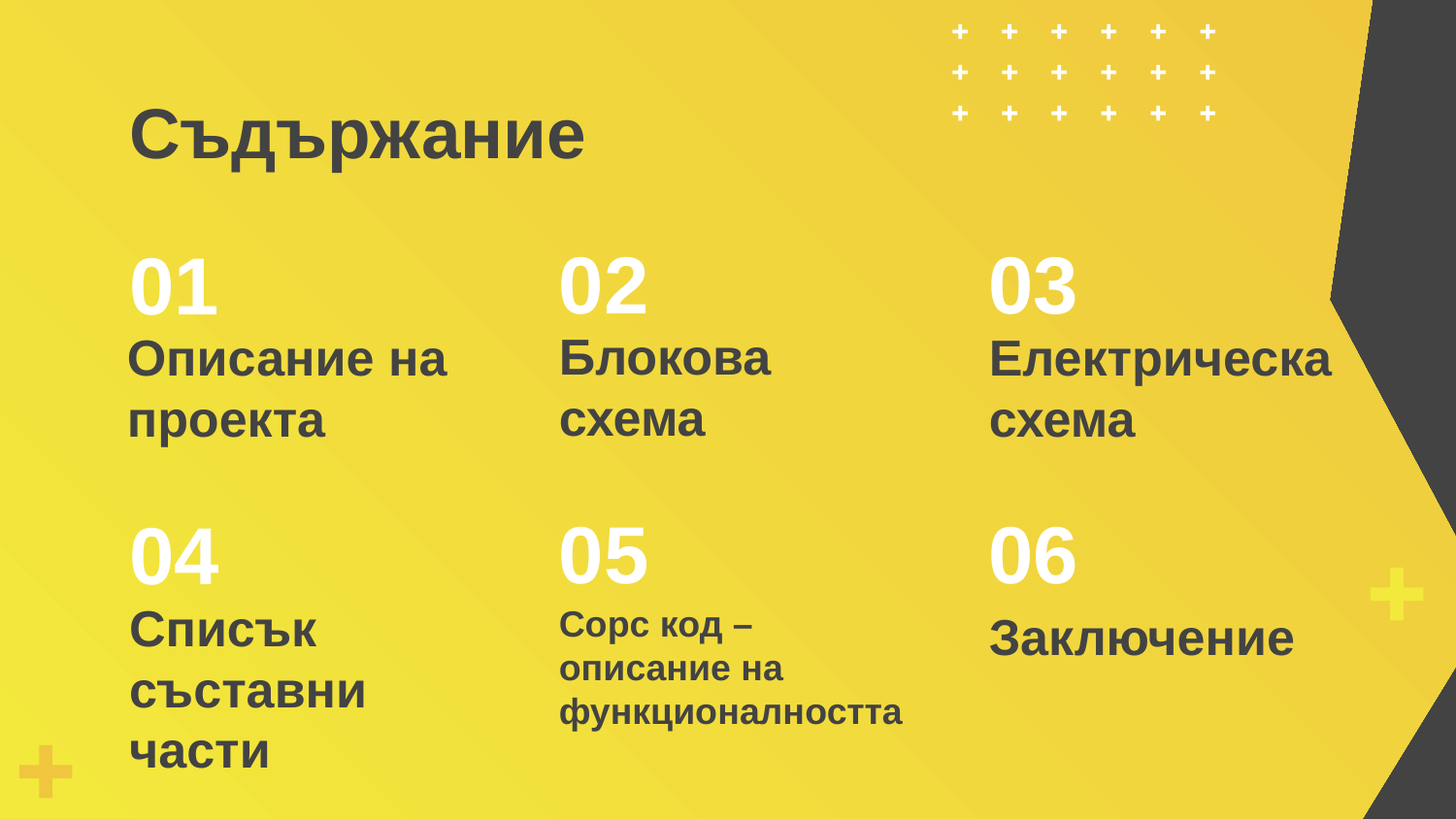

# Съдържание
02
03
01
Блокова схема
Електрическа схема
Описание на проекта
05
06
04
Заключение
Сорс код – описание на функционалността
Списък съставни части